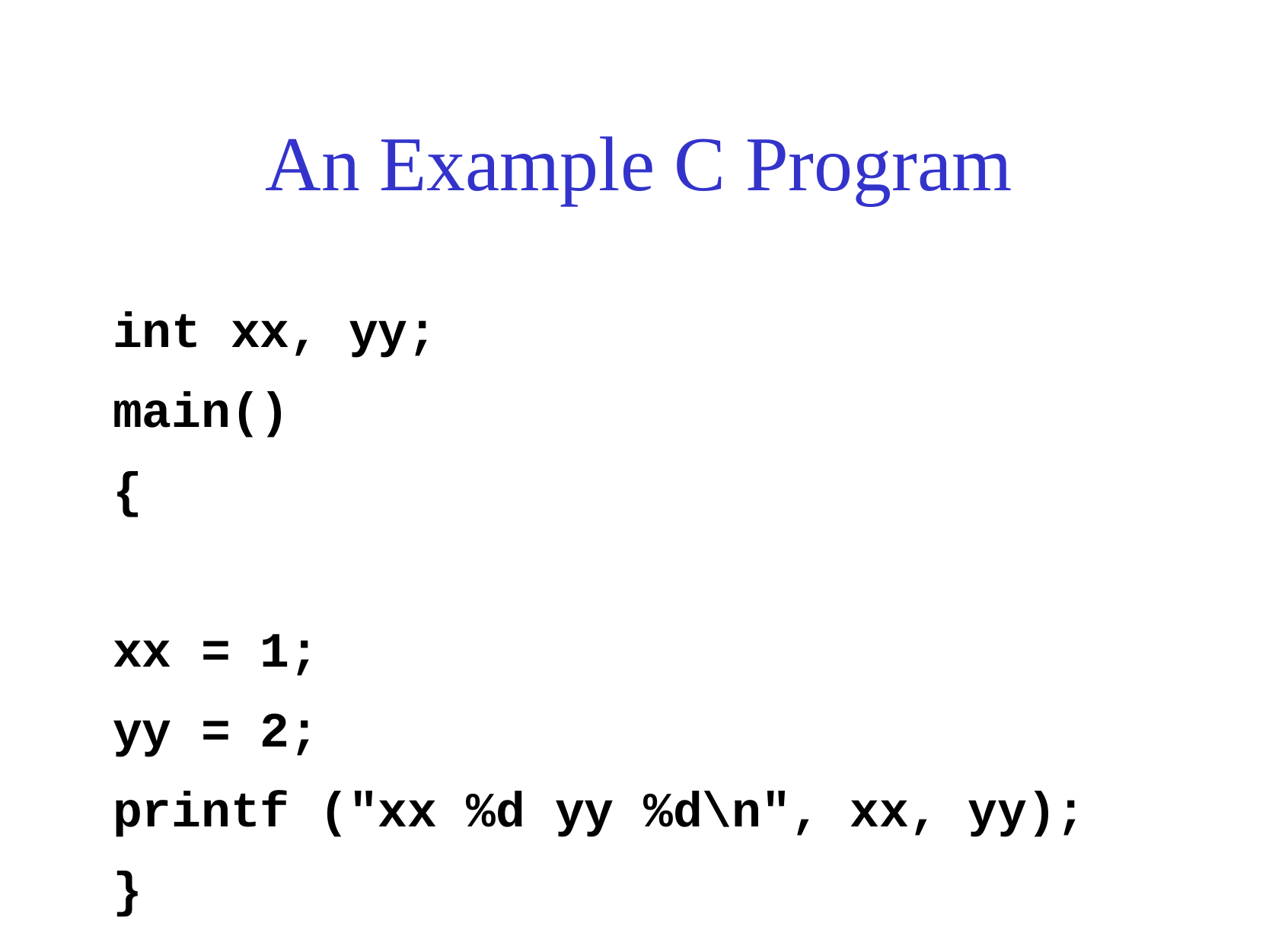

# An Example C Program
int xx, yy;
main()
{

xx = 1;
yy = 2;
printf ("xx %d yy %d\n", xx, yy);
}